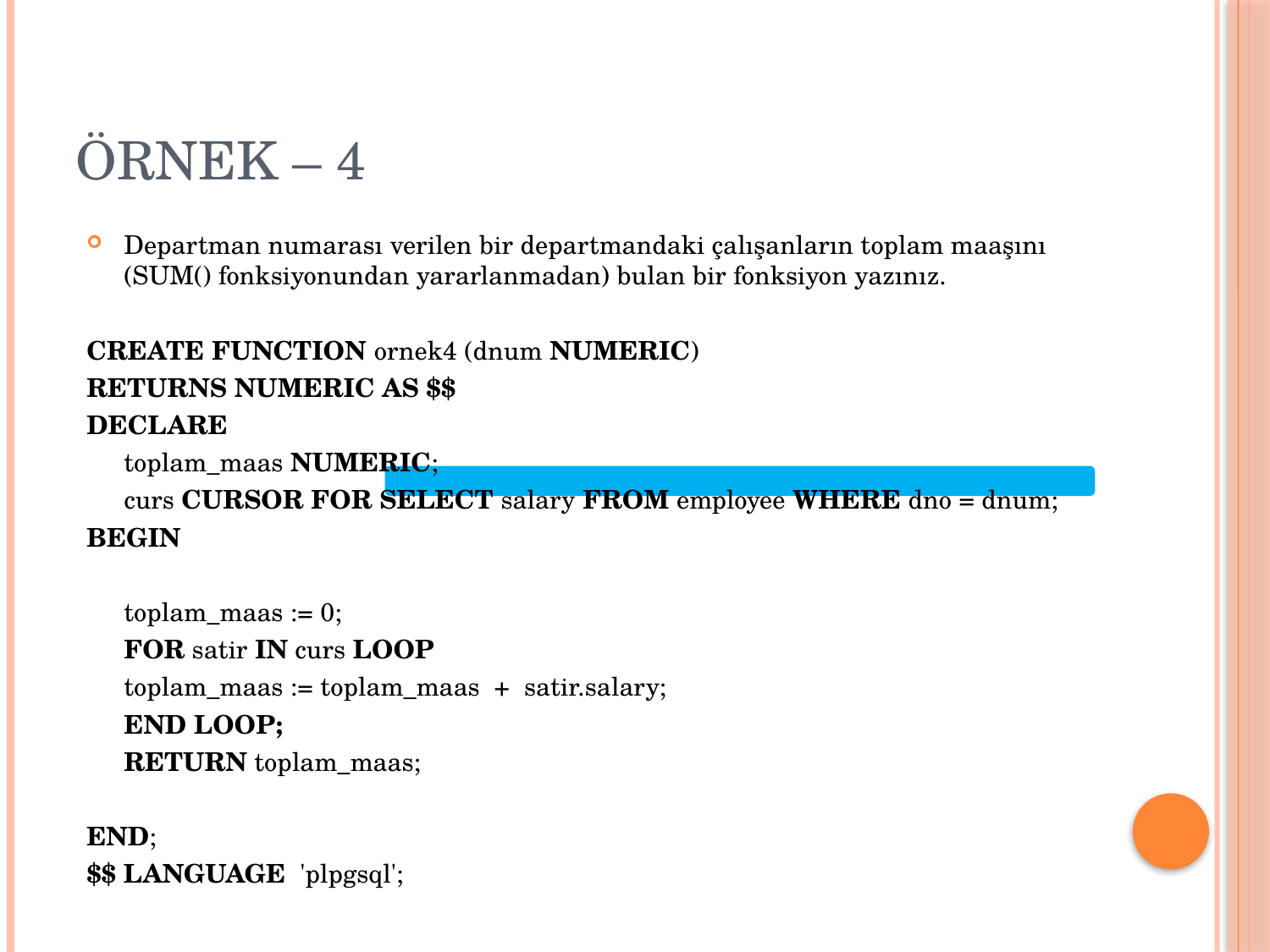

# Örnek – 4
Departman numarası verilen bir departmandaki çalışanların toplam maaşını (SUM() fonksiyonundan yararlanmadan) bulan bir fonksiyon yazınız.

CREATE FUNCTION ornek4 (dnum NUMERIC)
RETURNS NUMERIC AS $$
DECLARE
	toplam_maas NUMERIC;
	curs CURSOR FOR SELECT salary FROM employee WHERE dno = dnum;
BEGIN

	toplam_maas := 0;
	FOR satir IN curs LOOP
		toplam_maas := toplam_maas  +  satir.salary;
	END LOOP;
	RETURN toplam_maas;

END;
$$ LANGUAGE  'plpgsql';